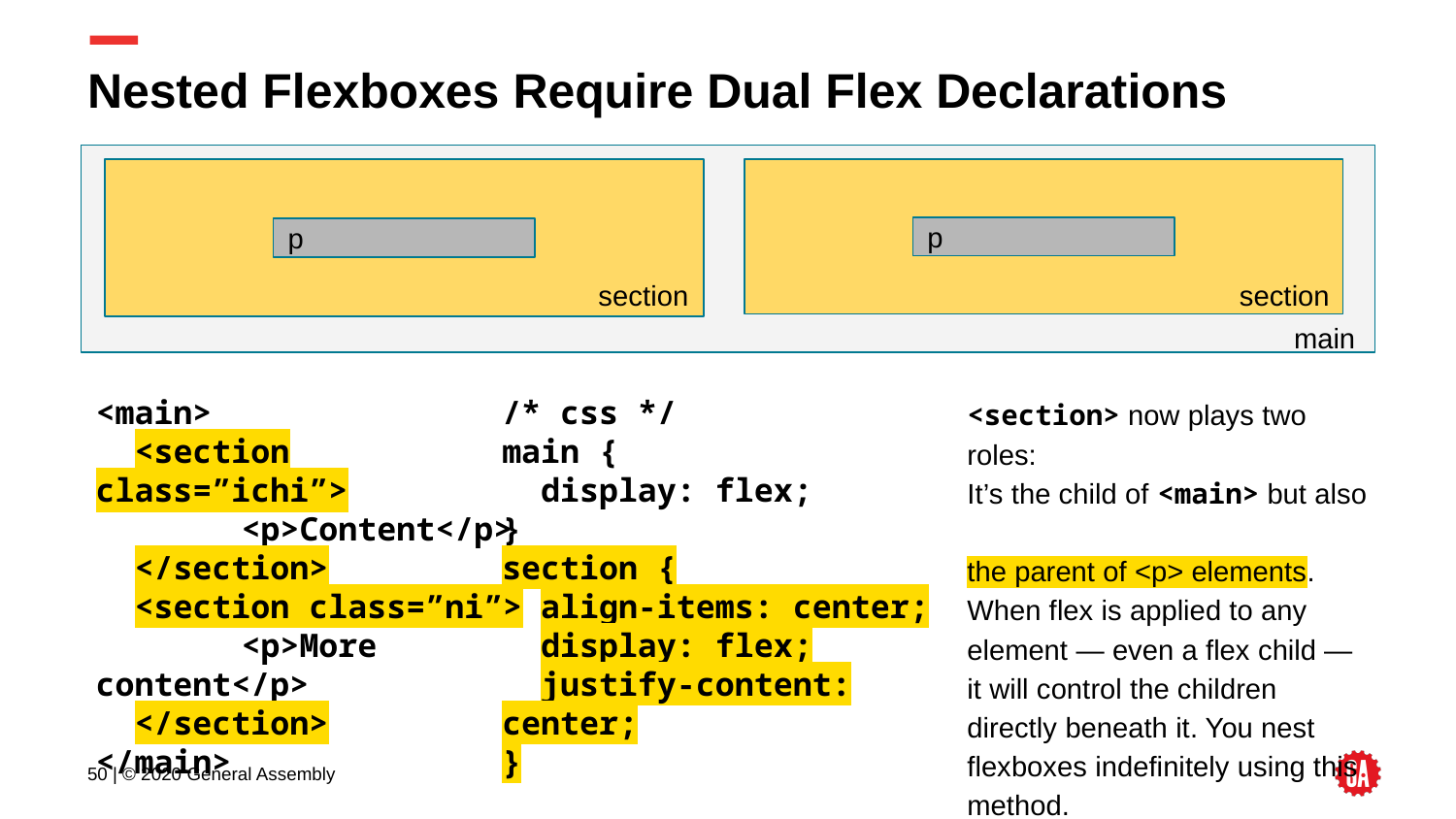

# Nested Flexboxes Require Dual Flex Declarations

p
p
section
section
main
<main>
  <section class=”ichi”>
	<p>Content</p>
  </section>
  <section class=”ni”>
	<p>More content</p>
  </section>
</main>
/* css */
main {
  display: flex;
}
section {
  align-items: center;
  display: flex;
  justify-content: center;
}

<section> now plays two roles:
It’s the child of <main> but also
the parent of <p> elements. When flex is applied to any element — even a flex child — it will control the children directly beneath it. You nest flexboxes indefinitely using this method.
50 | © 2020 General Assembly